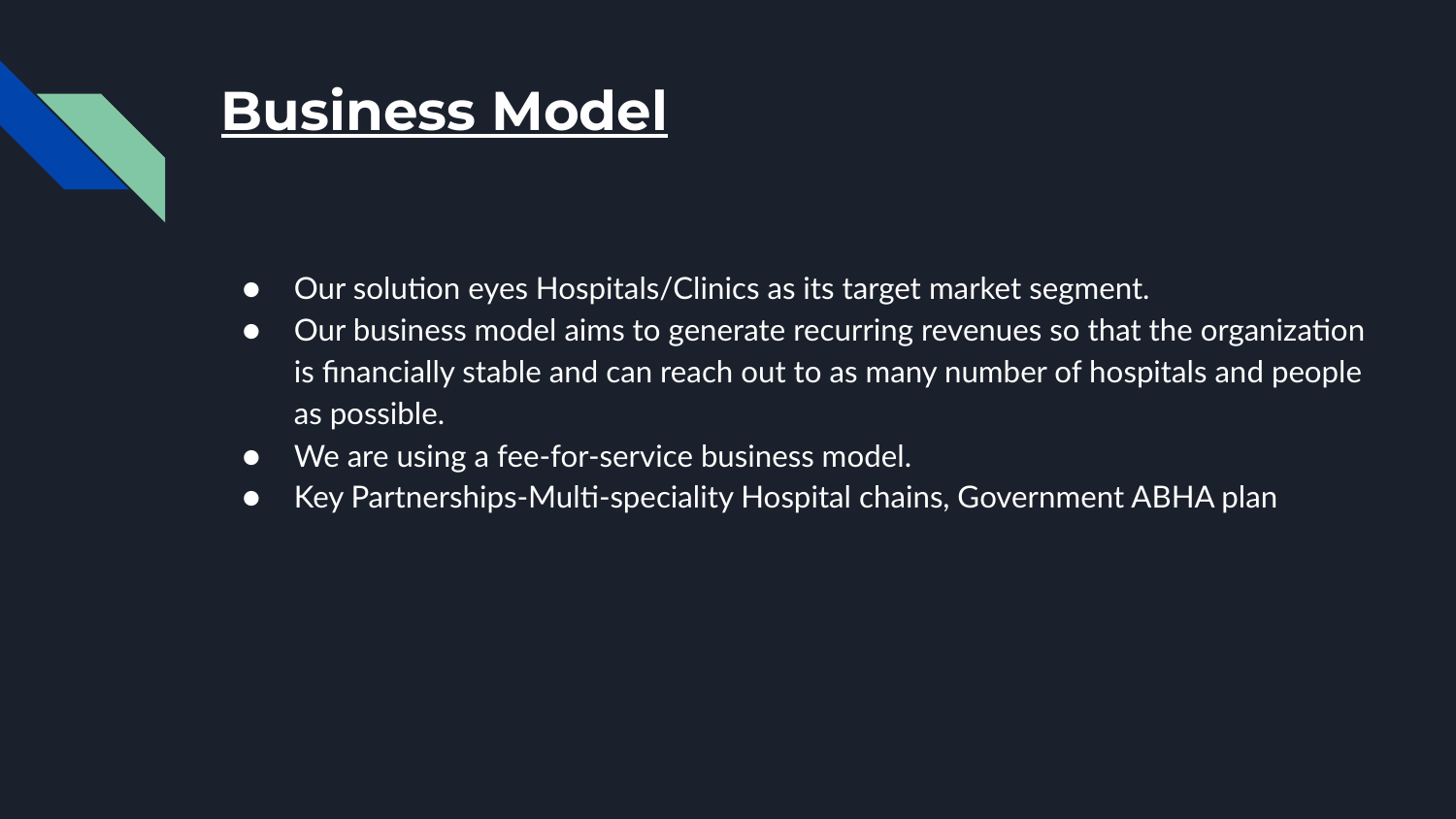

# Business Model
Our solution eyes Hospitals/Clinics as its target market segment.
Our business model aims to generate recurring revenues so that the organization is financially stable and can reach out to as many number of hospitals and people as possible.
We are using a fee-for-service business model.
Key Partnerships-Multi-speciality Hospital chains, Government ABHA plan